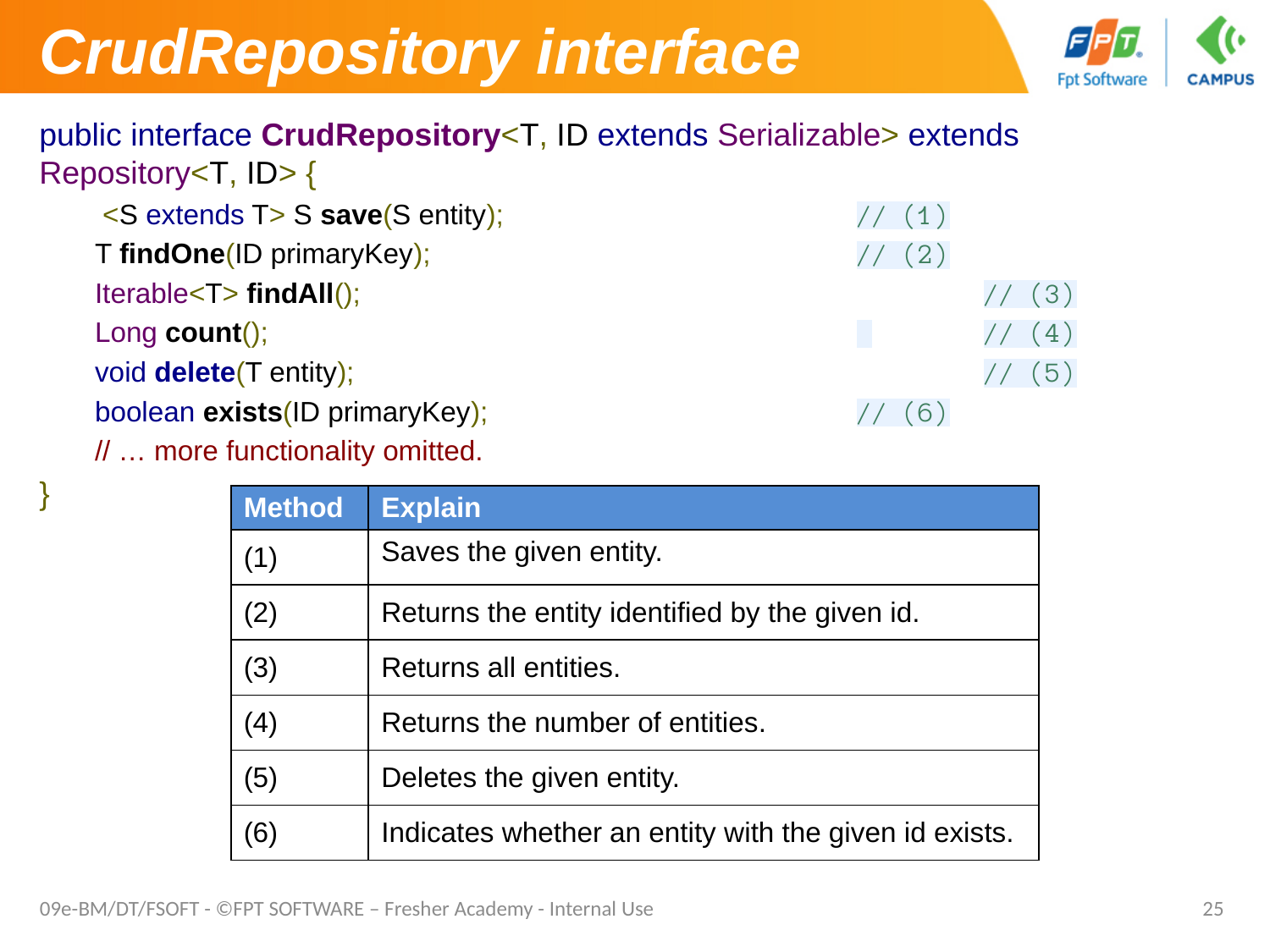

# CrudRepository interface
public interface CrudRepository<T, ID extends Serializable> extends Repository<T, ID> {
 <S extends T> S save(S entity); 		  	// (1)
T findOne(ID primaryKey); 				// (2)
Iterable<T> findAll(); 				 	// (3)
Long count();					 	// (4)
void delete(T entity);					// (5)
boolean exists(ID primaryKey);			// (6)
// … more functionality omitted.
}

| Method | Explain |
| --- | --- |
| (1) | Saves the given entity. |
| (2) | Returns the entity identified by the given id. |
| (3) | Returns all entities. |
| (4) | Returns the number of entities. |
| (5) | Deletes the given entity. |
| (6) | Indicates whether an entity with the given id exists. |
09e-BM/DT/FSOFT - ©FPT SOFTWARE – Fresher Academy - Internal Use
25